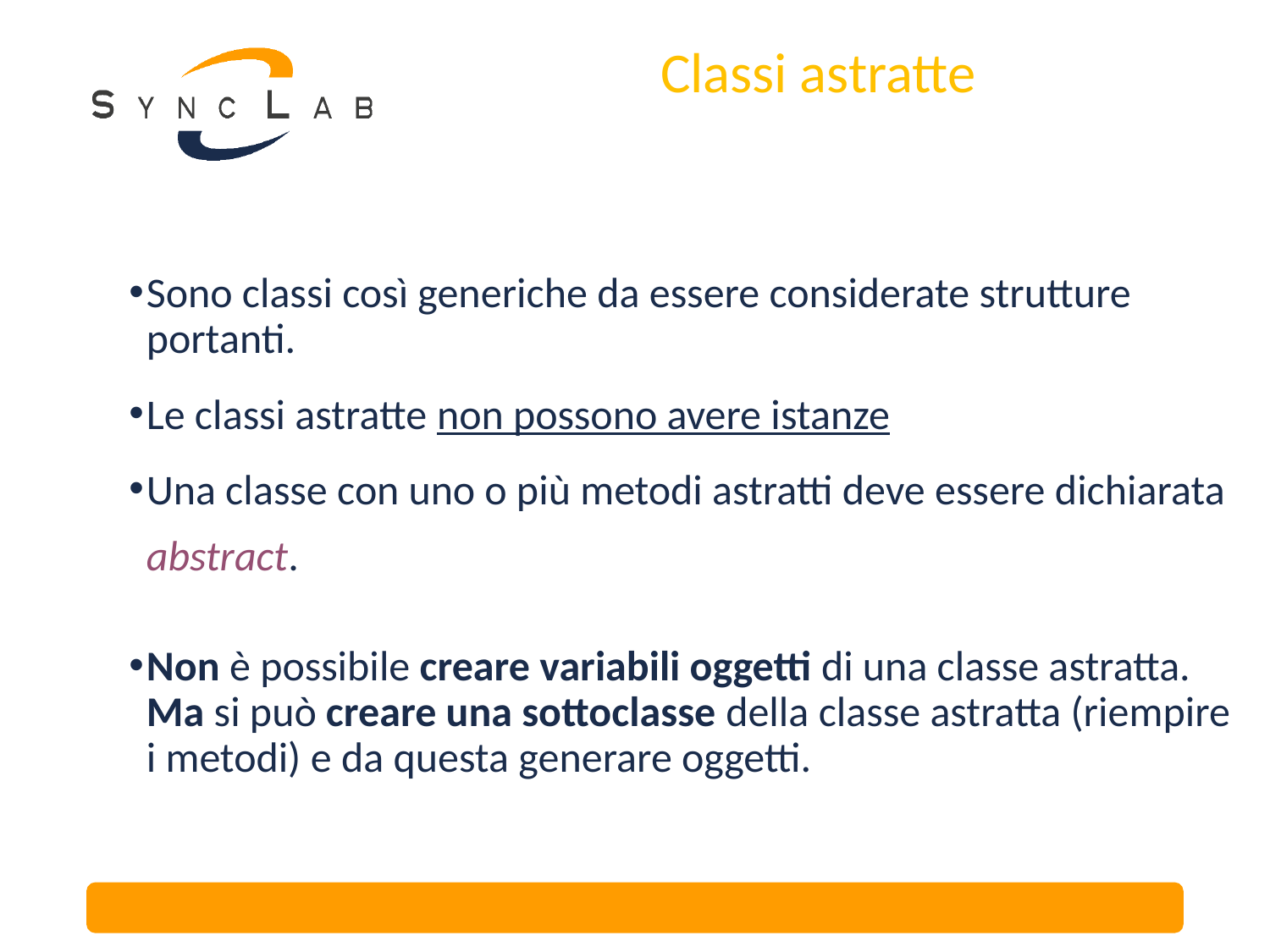

# Classi astratte
Sono classi così generiche da essere considerate strutture portanti.
Le classi astratte non possono avere istanze
Una classe con uno o più metodi astratti deve essere dichiarata abstract.

Non è possibile creare variabili oggetti di una classe astratta. Ma si può creare una sottoclasse della classe astratta (riempire i metodi) e da questa generare oggetti.